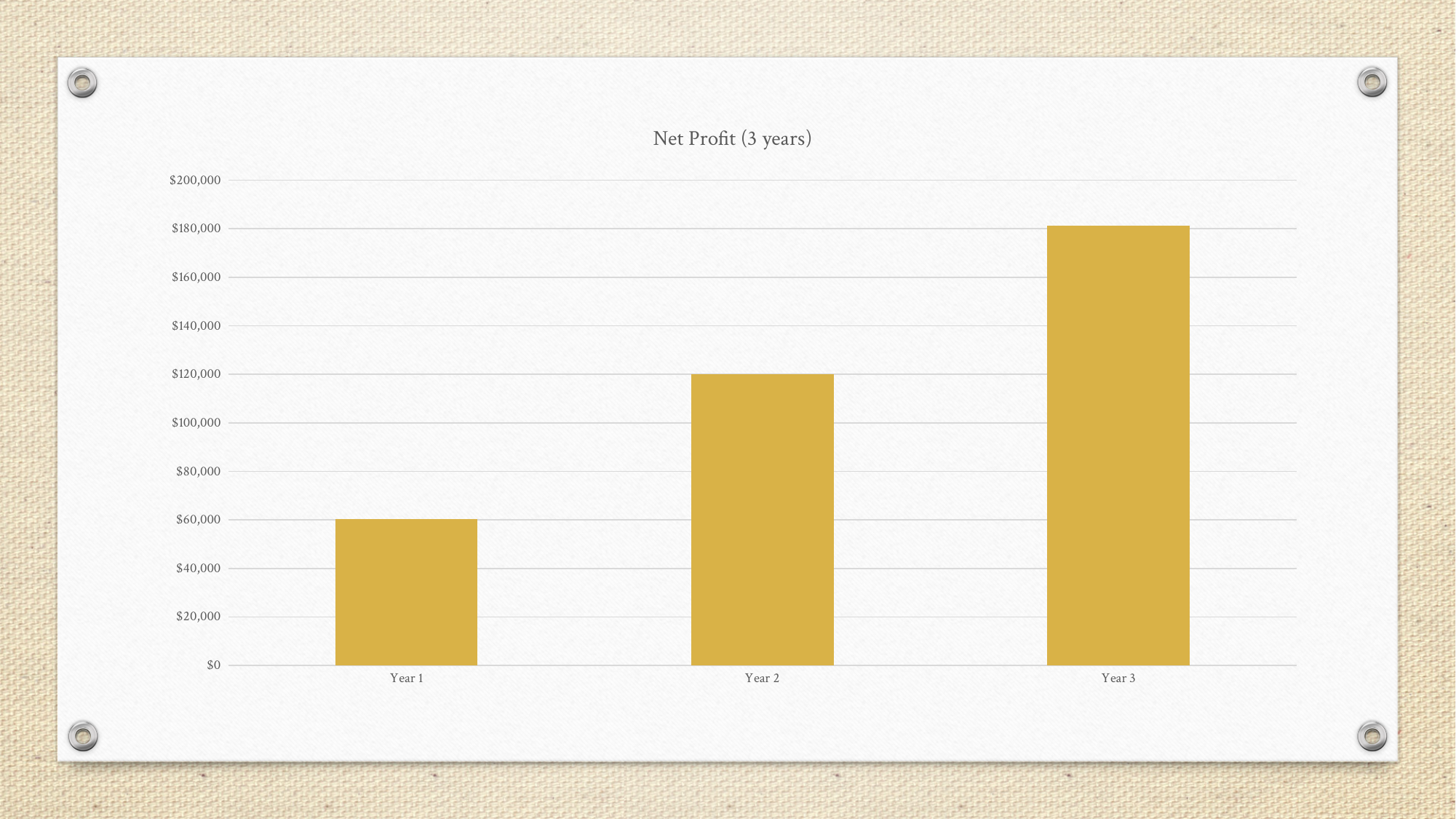

### Chart: Net Profit (3 years)

| Category | Series 1 |
|---|---|
| Year 1 | 60410.0 |
| Year 2 | 120141.0 |
| Year 3 | 181224.0 |